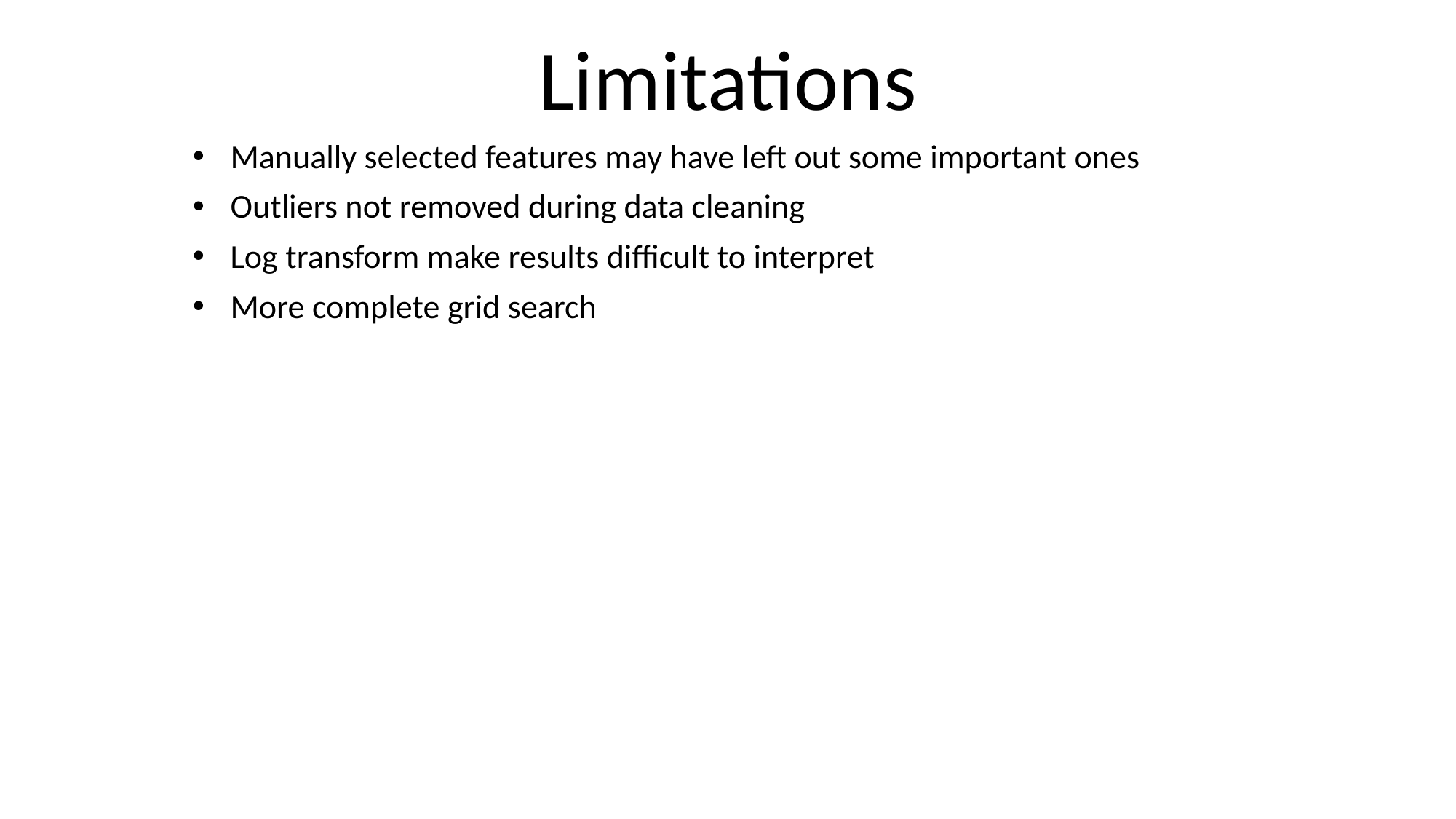

# Limitations
Manually selected features may have left out some important ones
Outliers not removed during data cleaning
Log transform make results difficult to interpret
More complete grid search